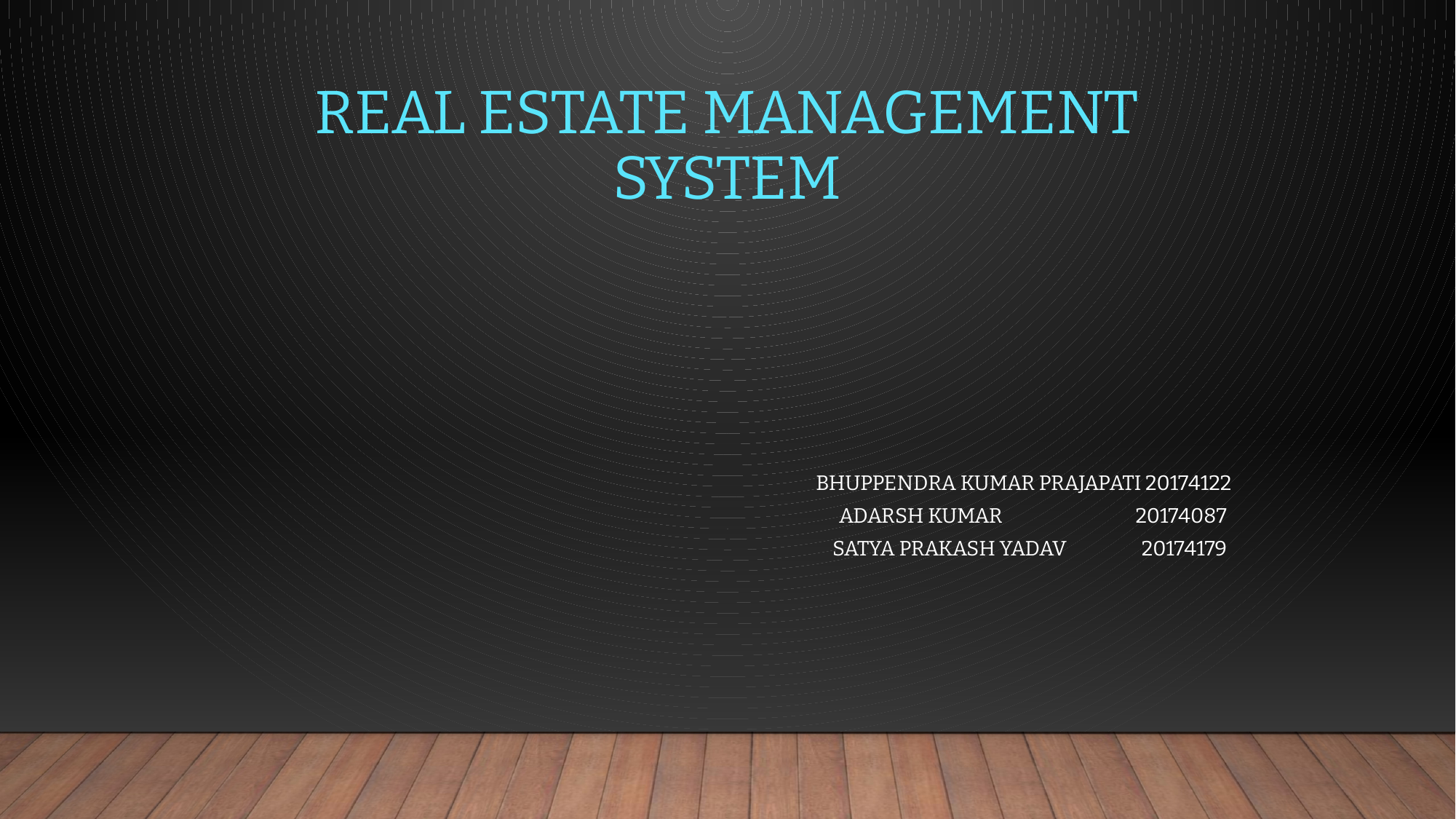

# Real Estate management system

Bhuppendra kumar prajapati 20174122
				Adarsh Kumar                                20174087
Satya prakash yadav                  20174179